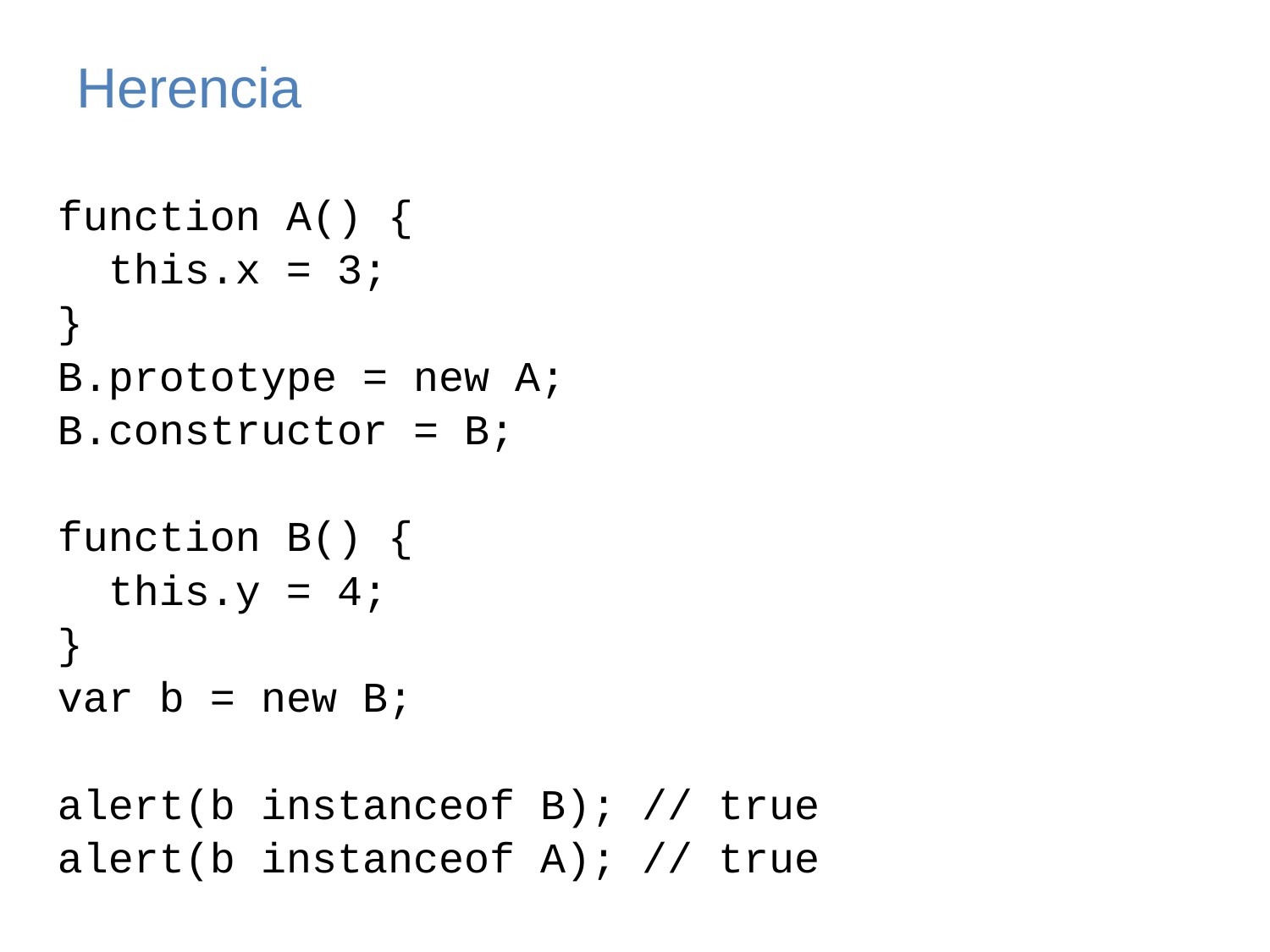

# Herencia
function A() {
  this.x = 3;
}
B.prototype = new A;
B.constructor = B;

function B() {
  this.y = 4;
}
var b = new B;

alert(b instanceof B); // true
alert(b instanceof A); // true